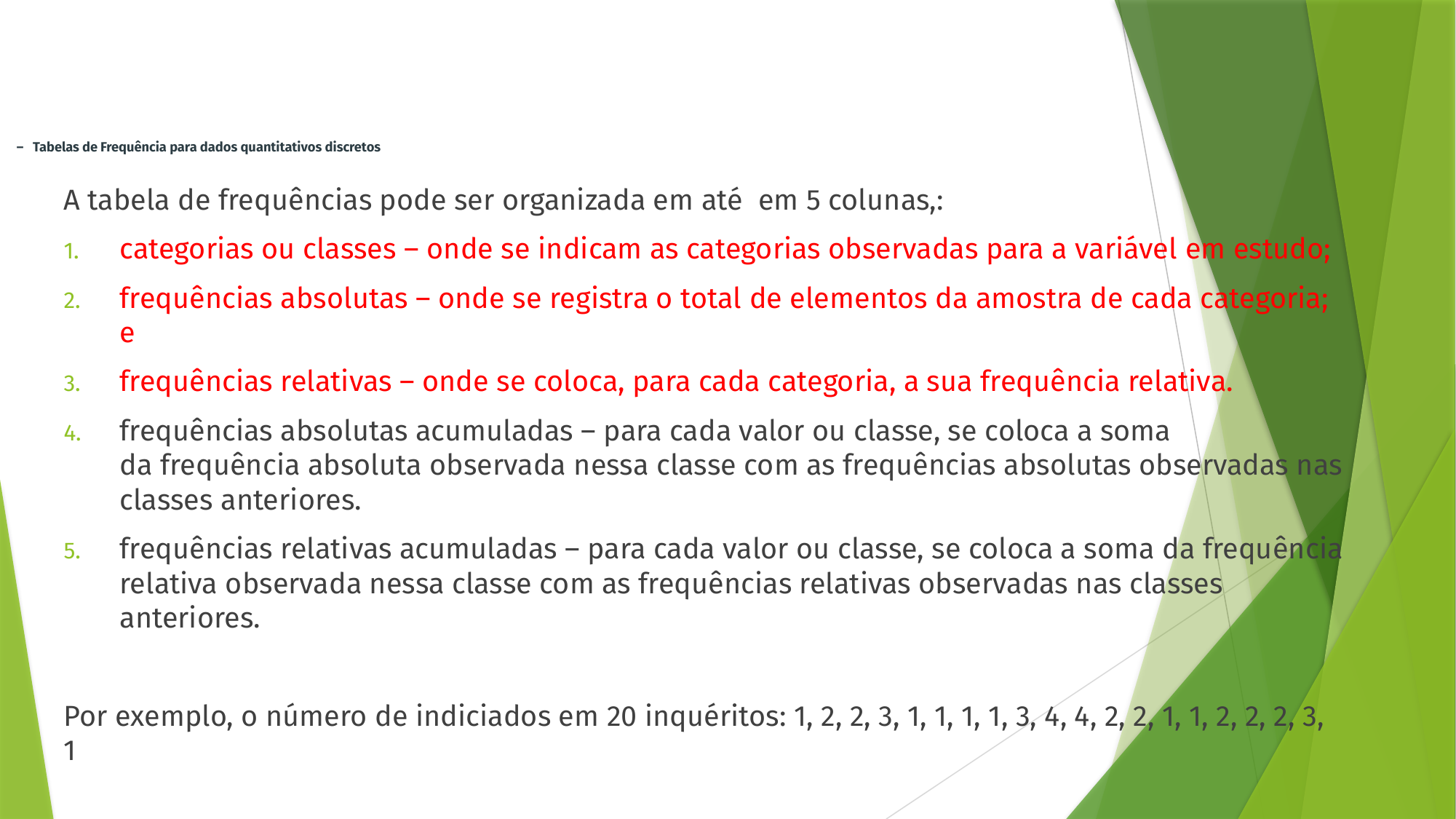

# –   Tabelas de Frequência para dados quantitativos discretos
A tabela de frequências pode ser organizada em até  em 5 colunas,:
categorias ou classes – onde se indicam as categorias observadas para a variável em estudo;
frequências absolutas – onde se registra o total de elementos da amostra de cada categoria; e
frequências relativas – onde se coloca, para cada categoria, a sua frequência relativa.
frequências absolutas acumuladas – para cada valor ou classe, se coloca a soma da frequência absoluta observada nessa classe com as frequências absolutas observadas nas classes anteriores.
frequências relativas acumuladas – para cada valor ou classe, se coloca a soma da frequência relativa observada nessa classe com as frequências relativas observadas nas classes anteriores.

Por exemplo, o número de indiciados em 20 inquéritos: 1, 2, 2, 3, 1, 1, 1, 1, 3, 4, 4, 2, 2, 1, 1, 2, 2, 2, 3, 1